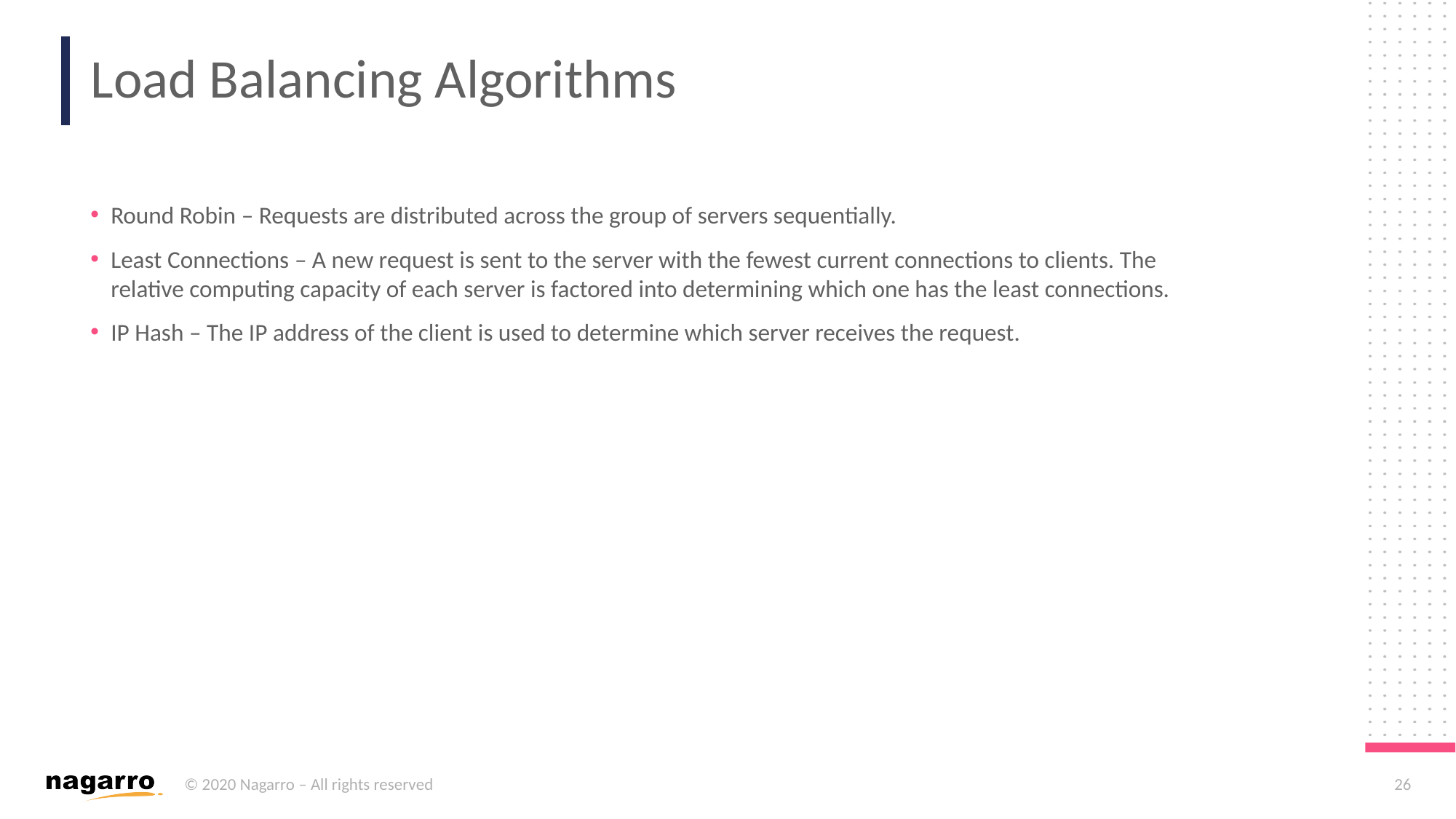

# Load Balancing Algorithms

Round Robin – Requests are distributed across the group of servers sequentially.​
Least Connections – A new request is sent to the server with the fewest current connections to clients. The relative computing capacity of each server is factored into determining which one has the least connections.​
IP Hash – The IP address of the client is used to determine which server receives the request.​